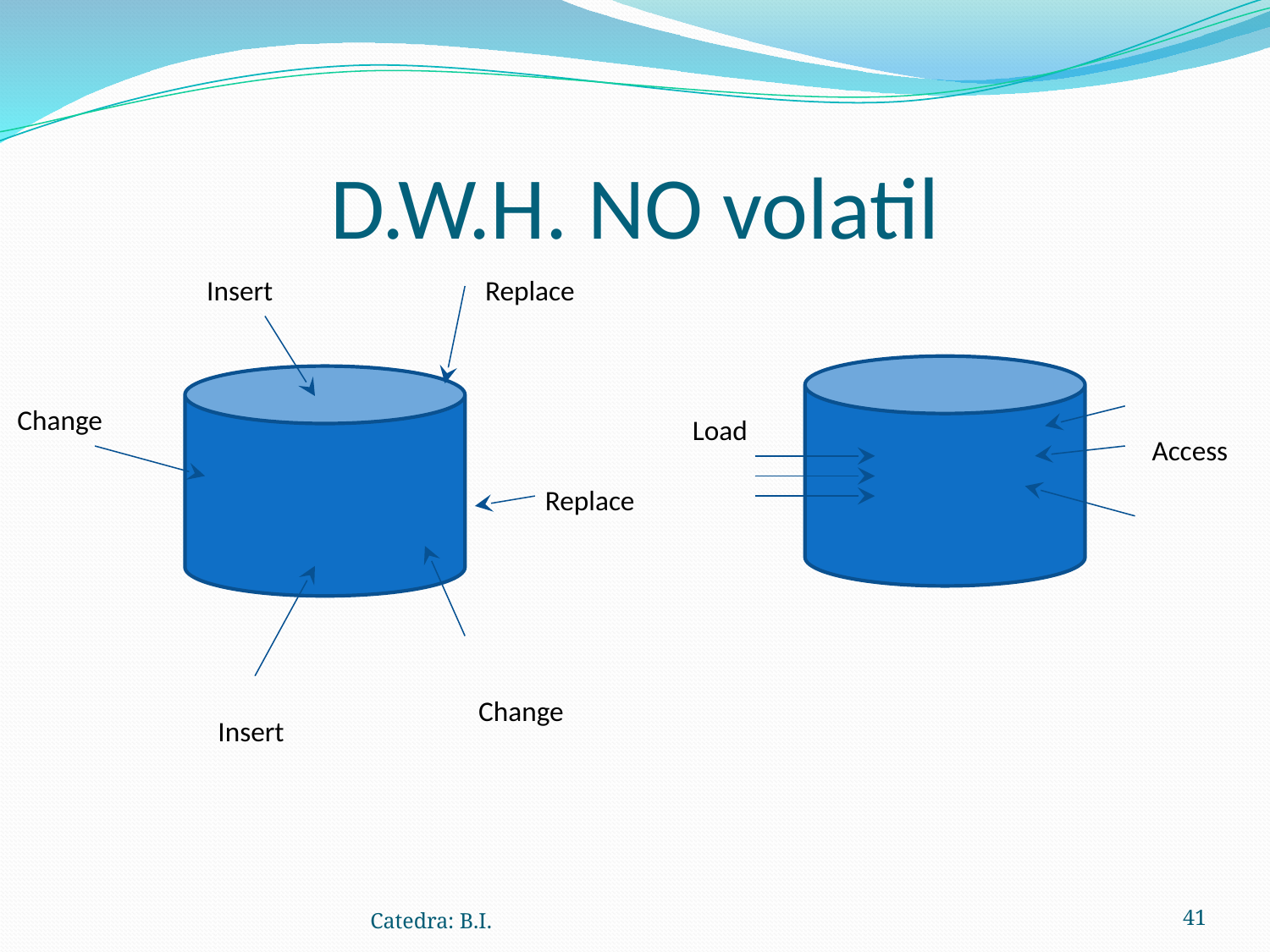

# D.W.H. NO volatil
Insert
Replace

Change
Load
Access
Replace
Change
Insert
Catedra: B.I.
41